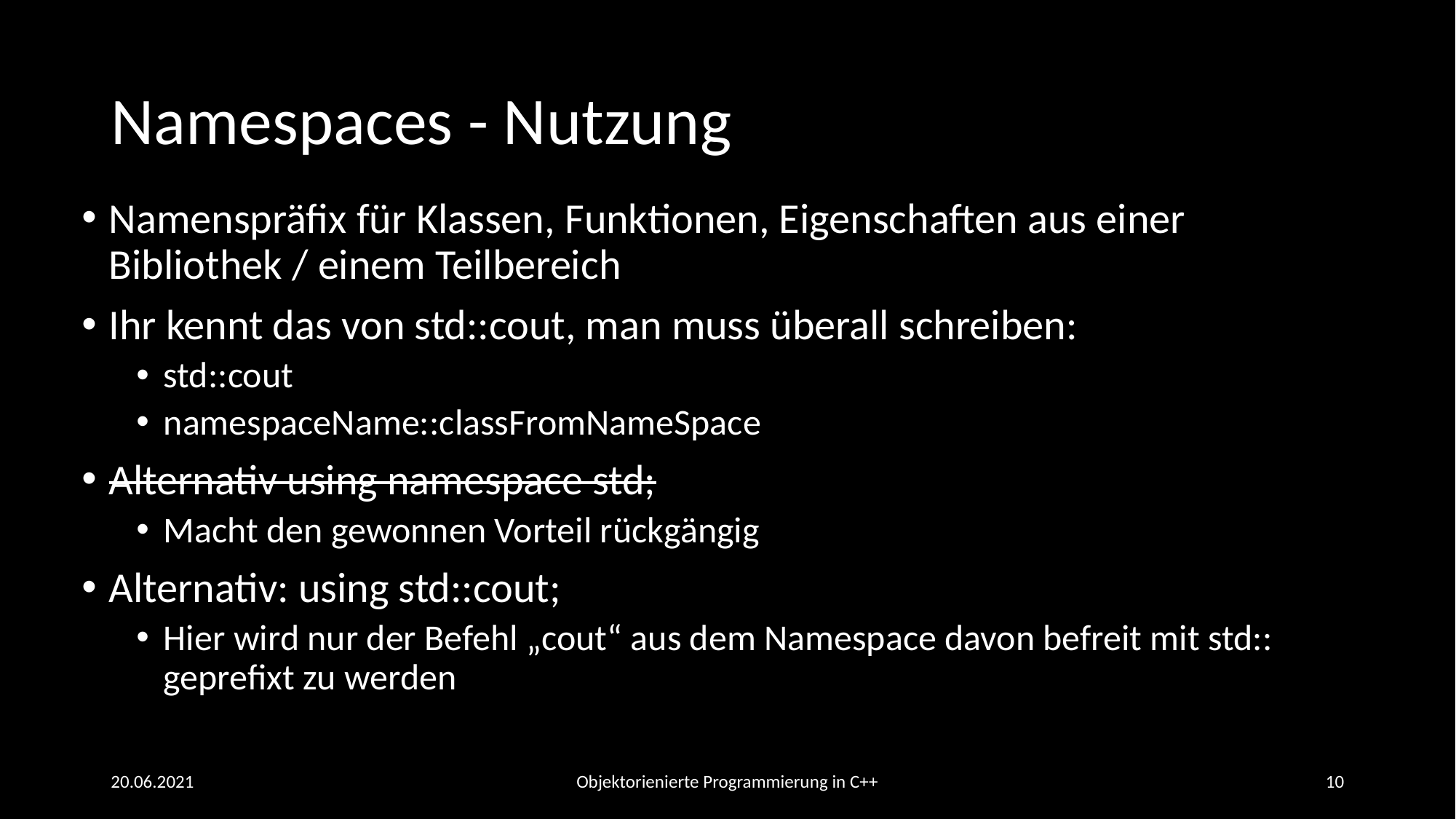

# Namespaces - Nutzung
Namenspräfix für Klassen, Funktionen, Eigenschaften aus einer Bibliothek / einem Teilbereich
Ihr kennt das von std::cout, man muss überall schreiben:
std::cout
namespaceName::classFromNameSpace
Alternativ using namespace std;
Macht den gewonnen Vorteil rückgängig
Alternativ: using std::cout;
Hier wird nur der Befehl „cout“ aus dem Namespace davon befreit mit std:: geprefixt zu werden

20.06.2021
Objektorienierte Programmierung in C++
10